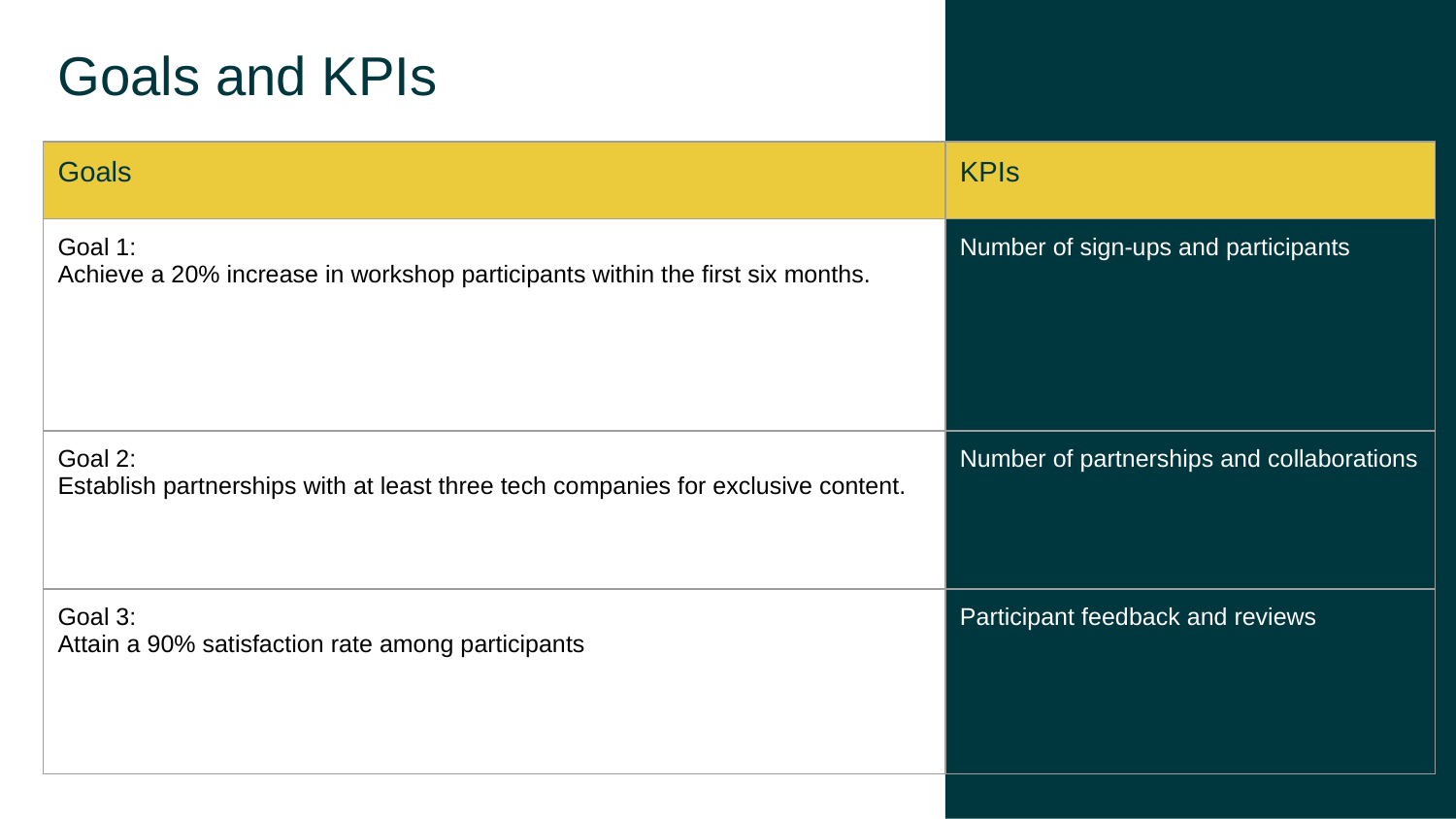

Goals and KPIs
| Goals | KPIs |
| --- | --- |
| Goal 1: Achieve a 20% increase in workshop participants within the first six months. | Number of sign-ups and participants |
| Goal 2: Establish partnerships with at least three tech companies for exclusive content. | Number of partnerships and collaborations |
| Goal 3: Attain a 90% satisfaction rate among participants | Participant feedback and reviews |